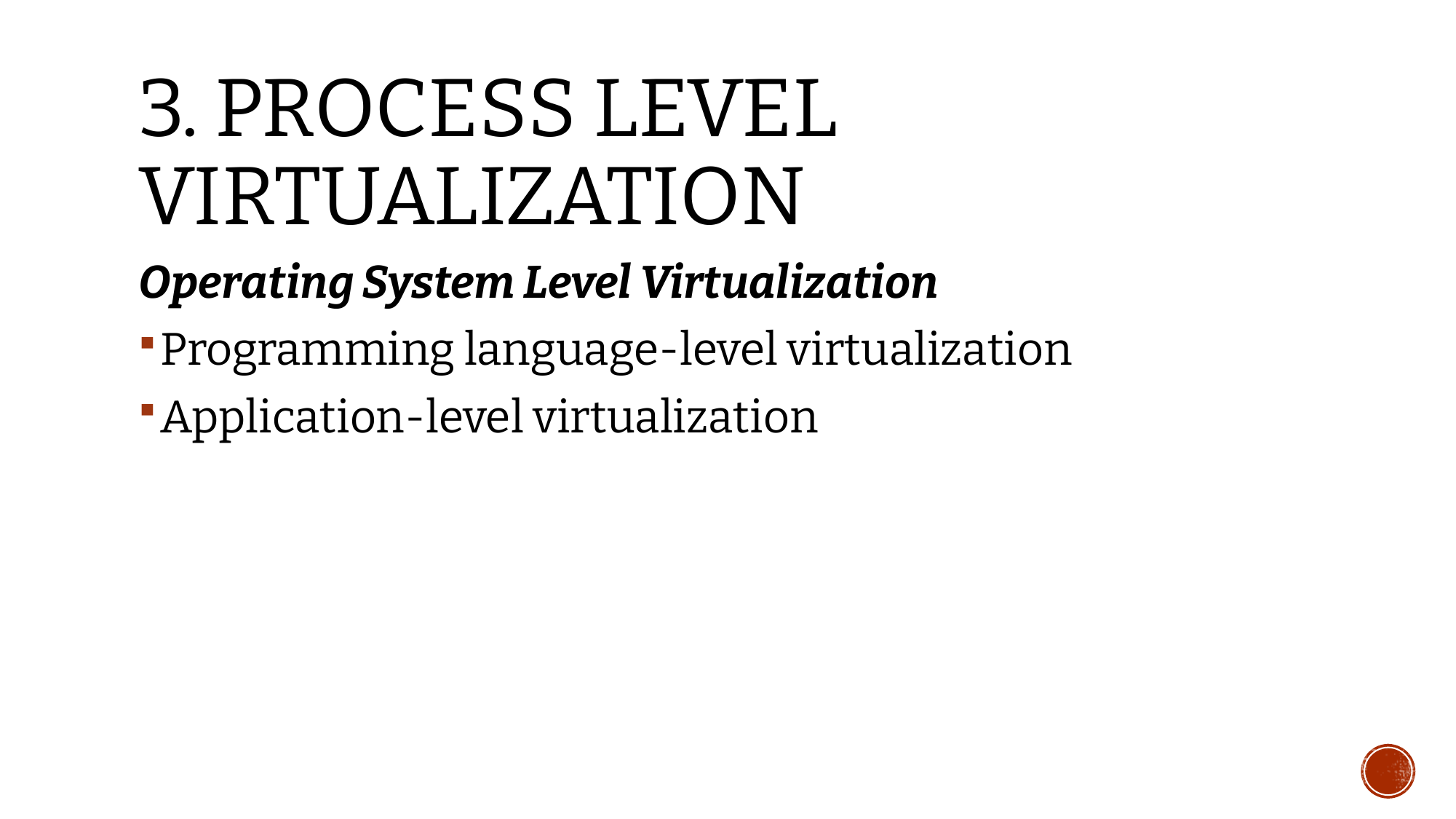

# 3. Process Level Virtualization
Operating System Level Virtualization
Programming language-level virtualization
Application-level virtualization